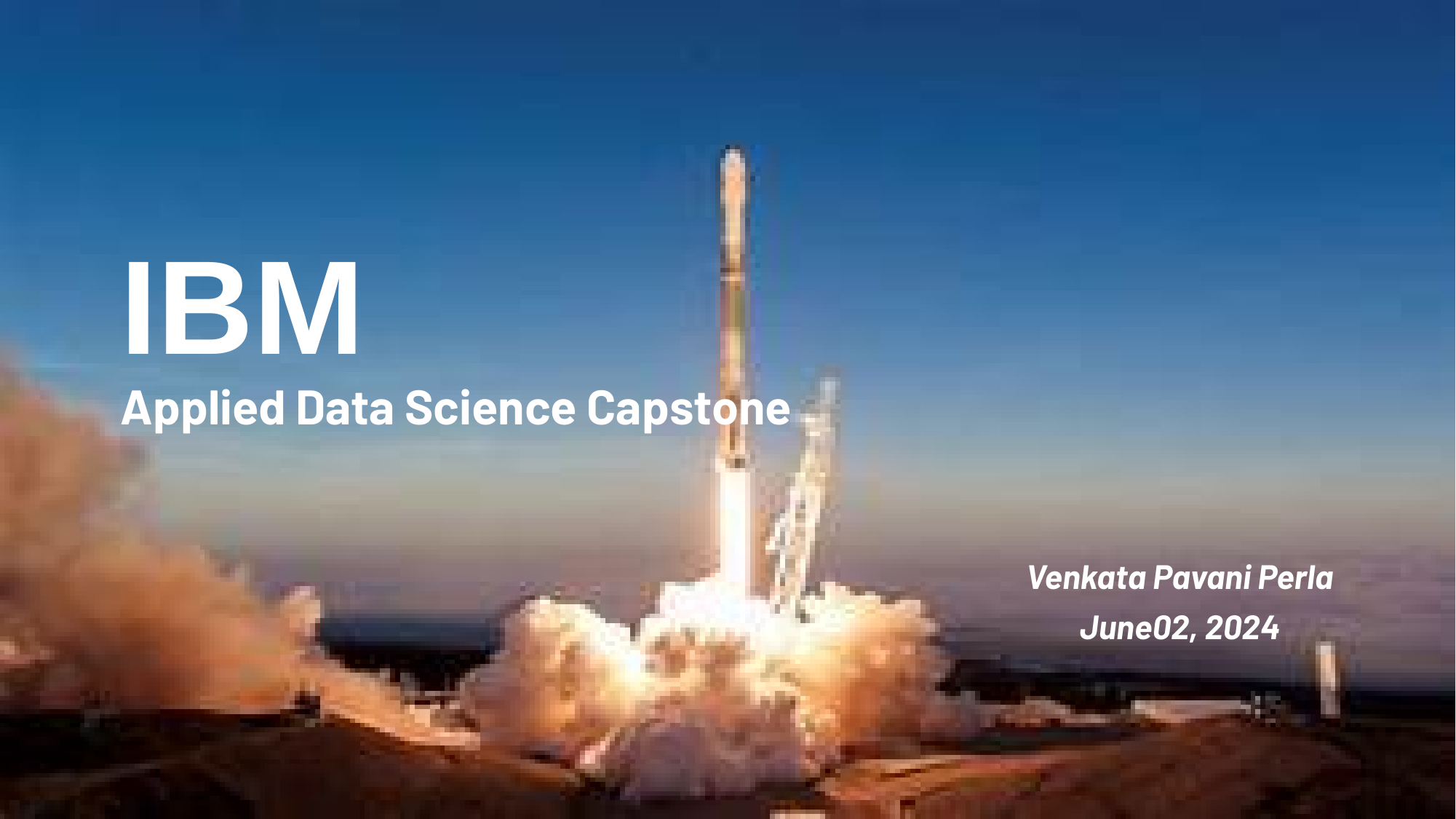

# IBM Applied Data Science Capstone
Venkata Pavani Perla
June02, 2024